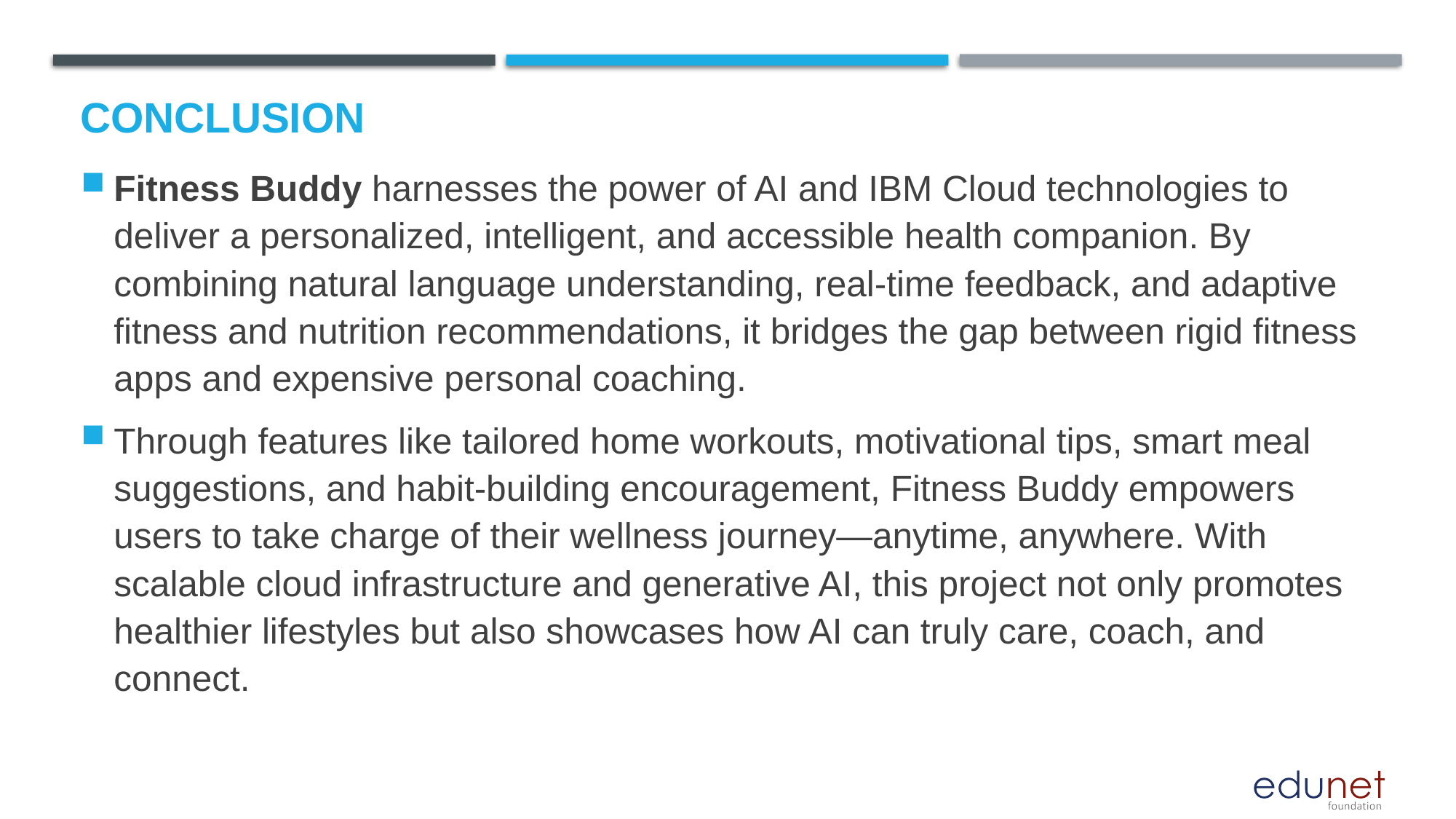

# Conclusion
Fitness Buddy harnesses the power of AI and IBM Cloud technologies to deliver a personalized, intelligent, and accessible health companion. By combining natural language understanding, real-time feedback, and adaptive fitness and nutrition recommendations, it bridges the gap between rigid fitness apps and expensive personal coaching.
Through features like tailored home workouts, motivational tips, smart meal suggestions, and habit-building encouragement, Fitness Buddy empowers users to take charge of their wellness journey—anytime, anywhere. With scalable cloud infrastructure and generative AI, this project not only promotes healthier lifestyles but also showcases how AI can truly care, coach, and connect.